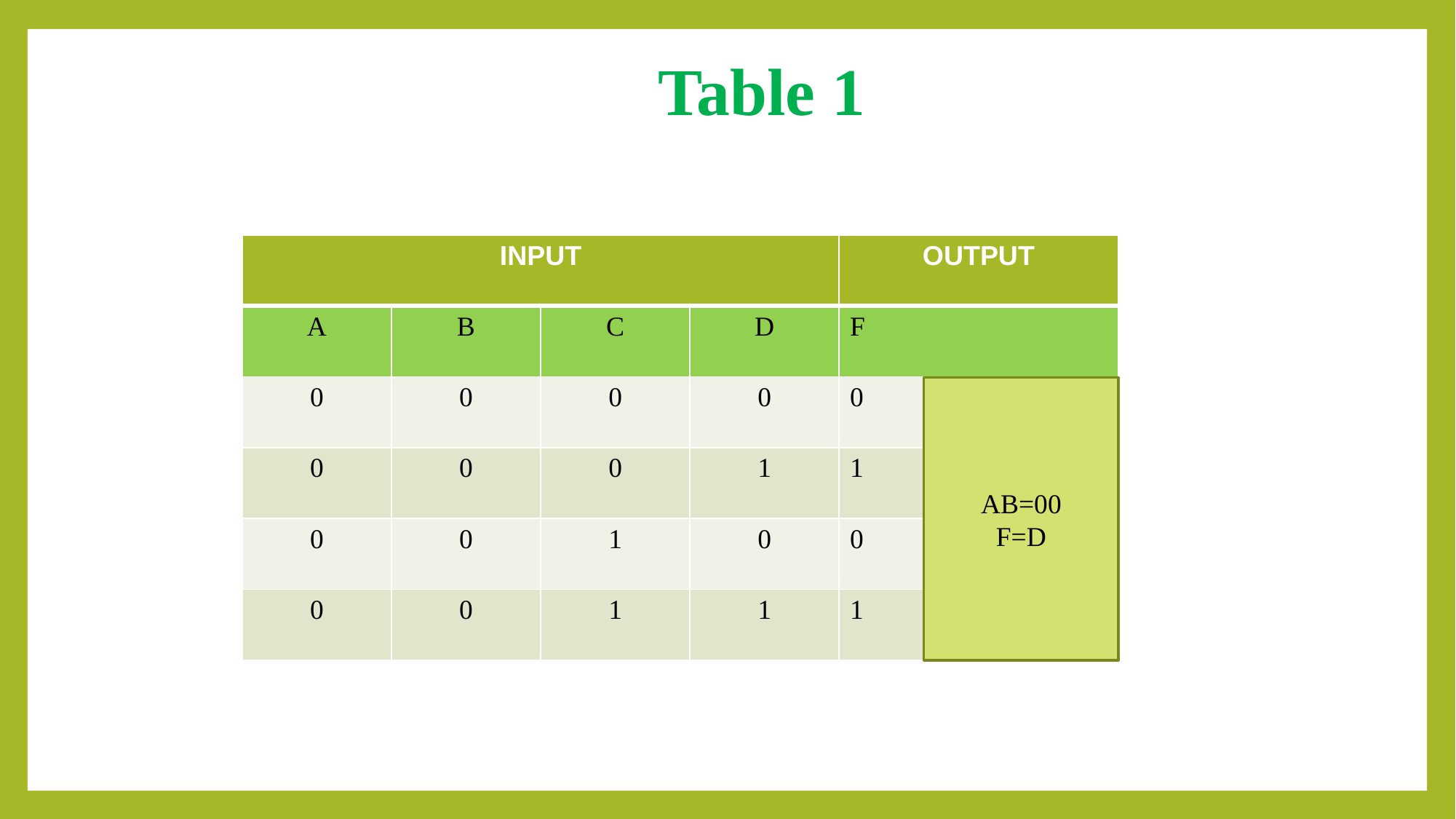

# Table 1
| INPUT |  |  |  | OUTPUT |
| --- | --- | --- | --- | --- |
| A | B | C | D | F |
| 0 | 0 | 0 | 0 | 0 |
| 0 | 0 | 0 | 1 | 1 |
| 0 | 0 | 1 | 0 | 0 |
| 0 | 0 | 1 | 1 | 1 |
AB=00
F=D